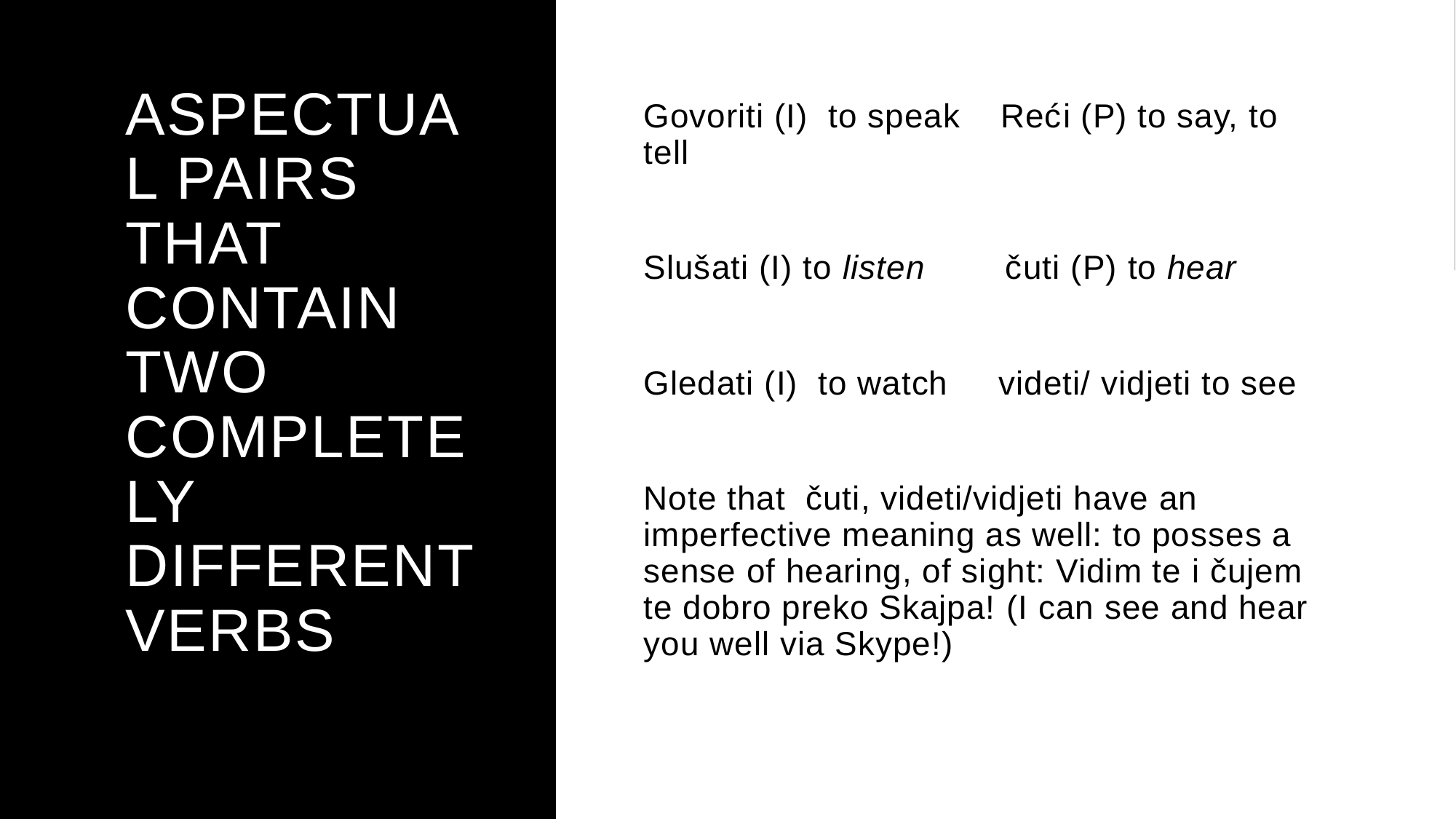

# ASPECTUAL PAIRS THAT CONTAIN TWO COMPLETELY DIFFERENT VERBS
Govoriti (I)  to speak    Reći (P) to say, to tell

Slušati (I) to listen        čuti (P) to hear

Gledati (I)  to watch     videti/ vidjeti to see

Note that  čuti, videti/vidjeti have an imperfective meaning as well: to posses a sense of hearing, of sight: Vidim te i čujem te dobro preko Skajpa! (I can see and hear you well via Skype!)